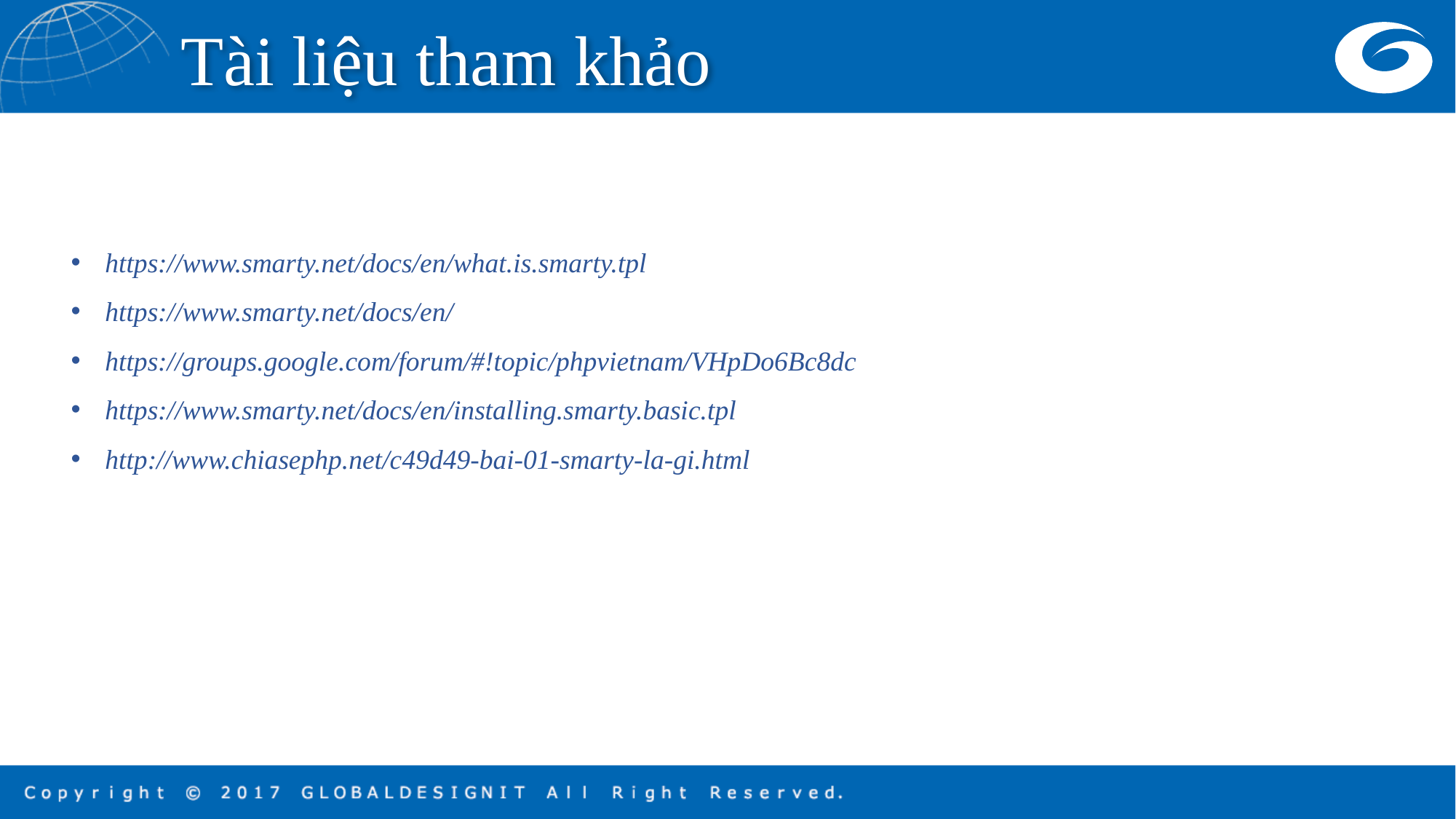

Tài liệu tham khảo

https://www.smarty.net/docs/en/what.is.smarty.tpl
https://www.smarty.net/docs/en/
https://groups.google.com/forum/#!topic/phpvietnam/VHpDo6Bc8dc
https://www.smarty.net/docs/en/installing.smarty.basic.tpl
http://www.chiasephp.net/c49d49-bai-01-smarty-la-gi.html